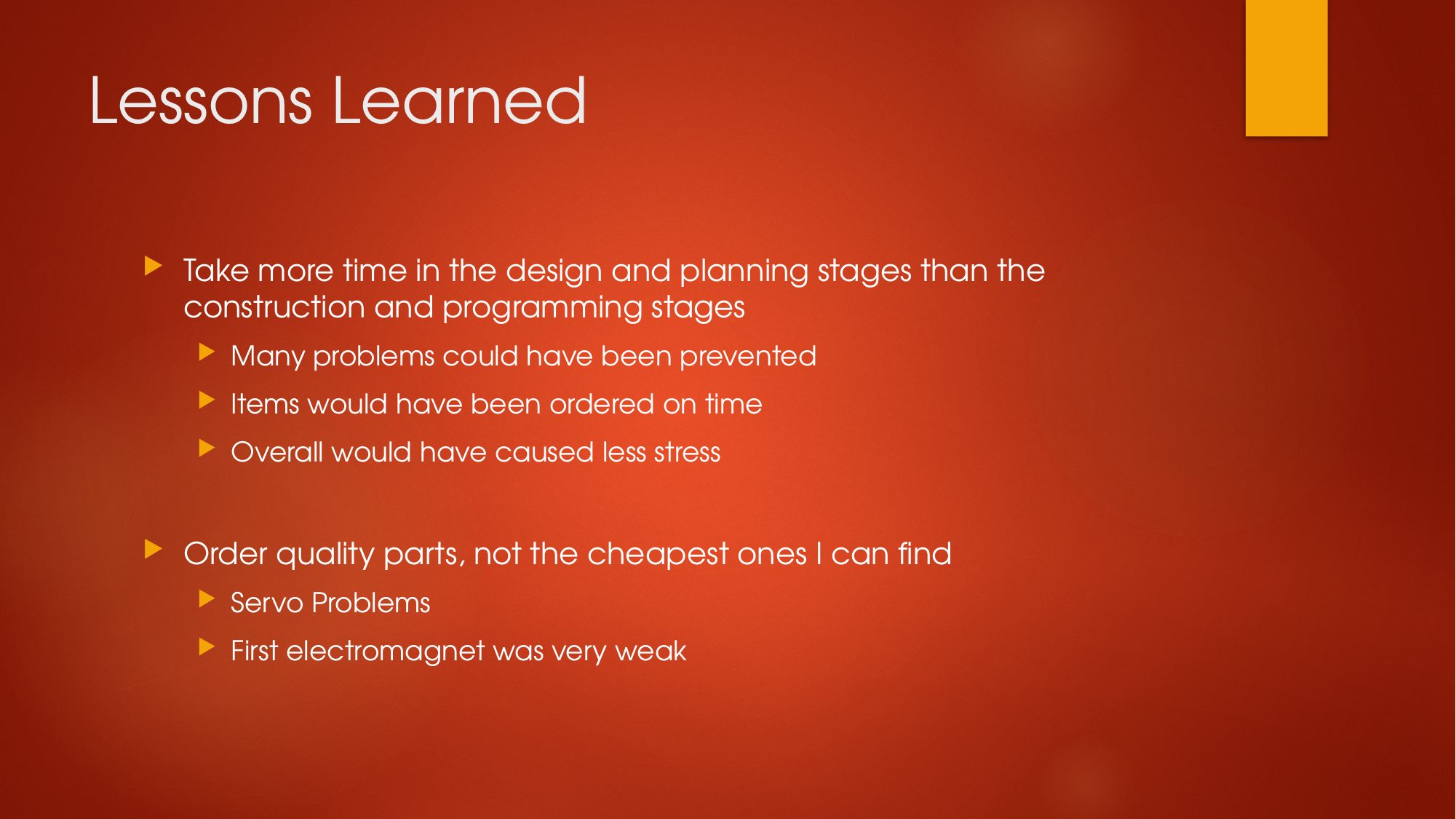

# Lessons Learned
Take more time in the design and planning stages than the construction and programming stages
Many problems could have been prevented
Items would have been ordered on time
Overall would have caused less stress

Order quality parts, not the cheapest ones I can find
Servo Problems
First electromagnet was very weak